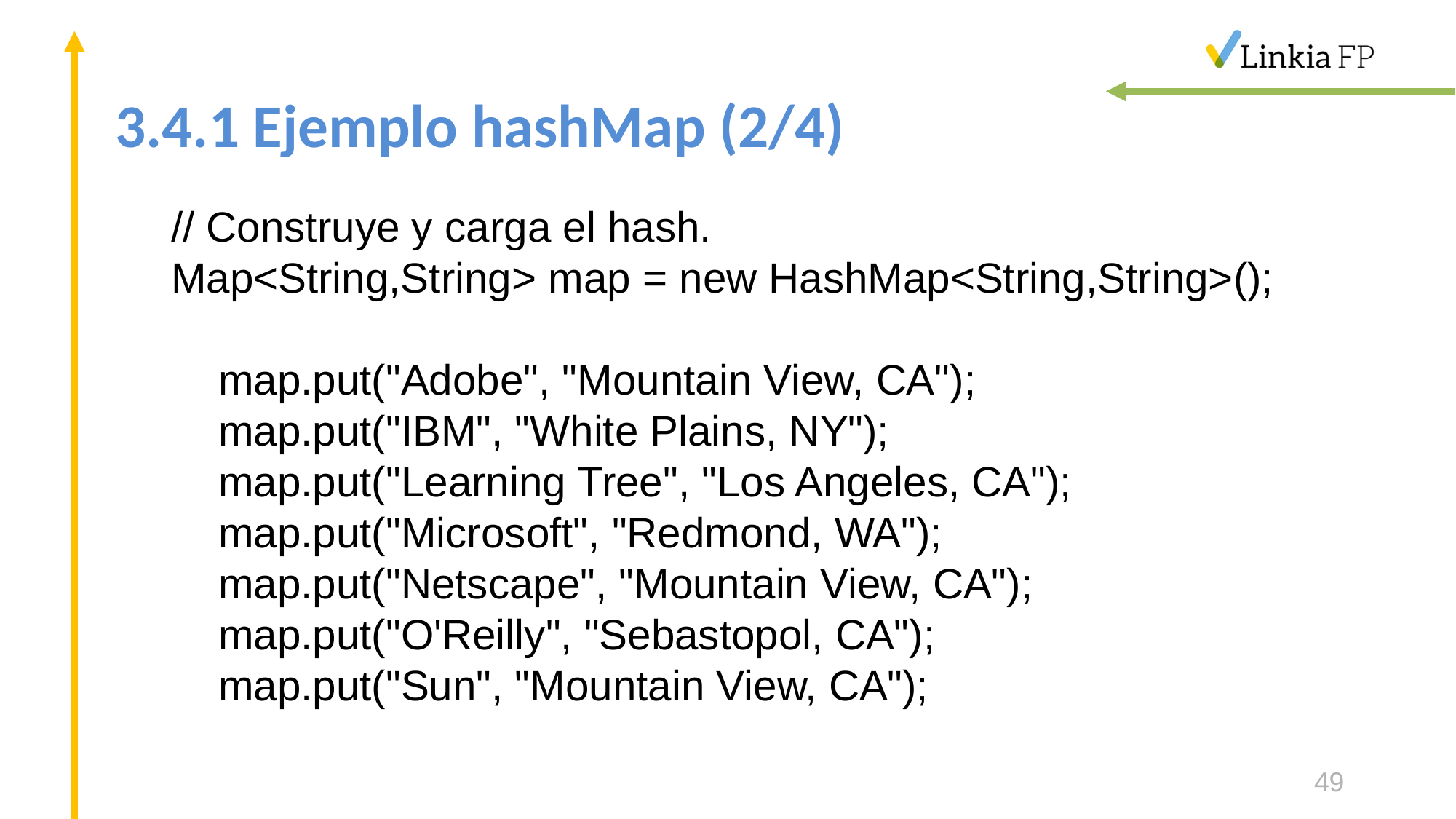

# 3.4.1 Ejemplo hashMap (2/4)
// Construye y carga el hash.
Map<String,String> map = new HashMap<String,String>();

    map.put("Adobe", "Mountain View, CA");
    map.put("IBM", "White Plains, NY");
    map.put("Learning Tree", "Los Angeles, CA");
    map.put("Microsoft", "Redmond, WA");
    map.put("Netscape", "Mountain View, CA");
    map.put("O'Reilly", "Sebastopol, CA");
    map.put("Sun", "Mountain View, CA");

49